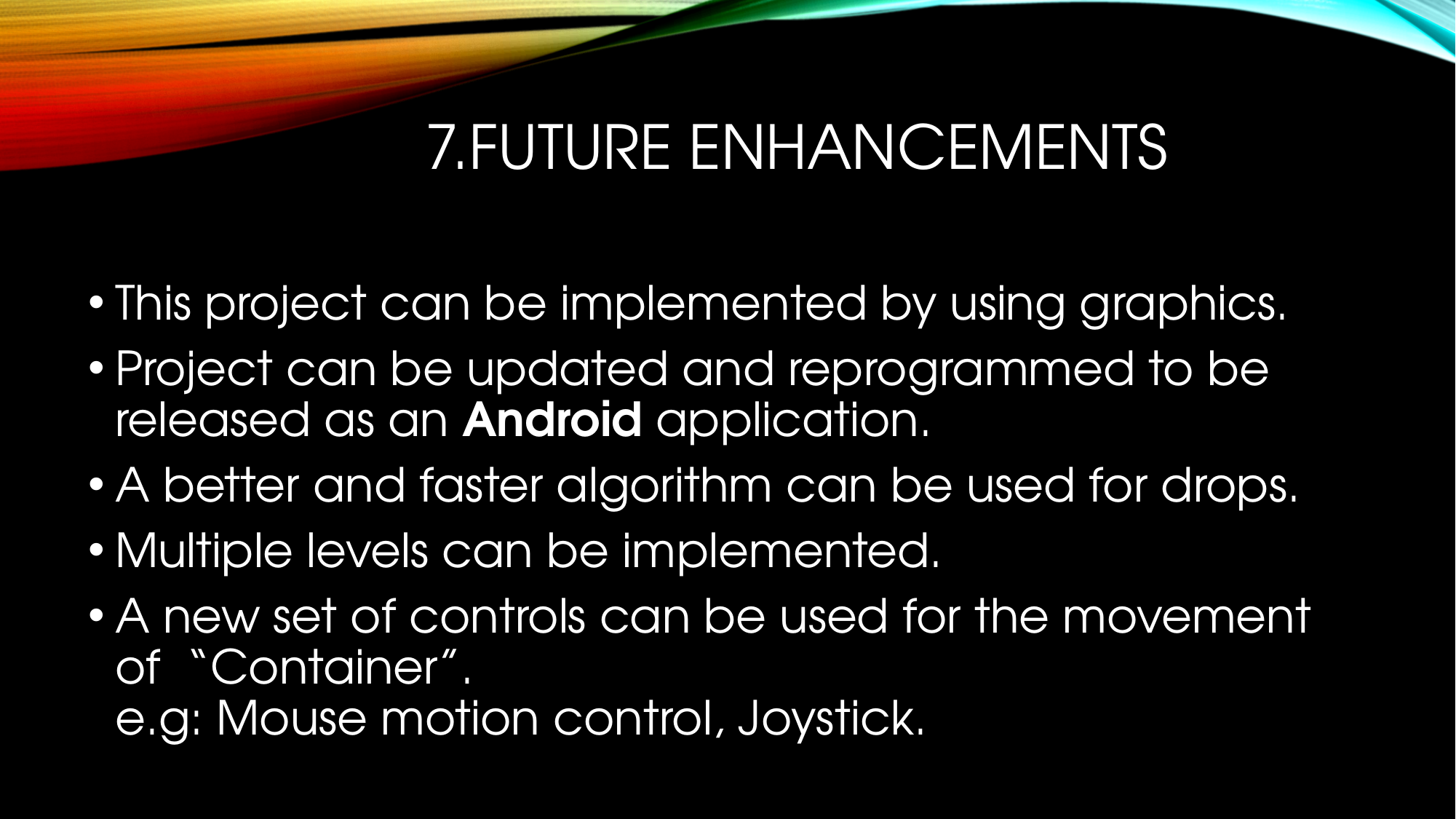

# 7.Future Enhancements
This project can be implemented by using graphics.
Project can be updated and reprogrammed to be released as an Android application.
A better and faster algorithm can be used for drops.
Multiple levels can be implemented.
A new set of controls can be used for the movement of  “Container”.
e.g: Mouse motion control, Joystick.